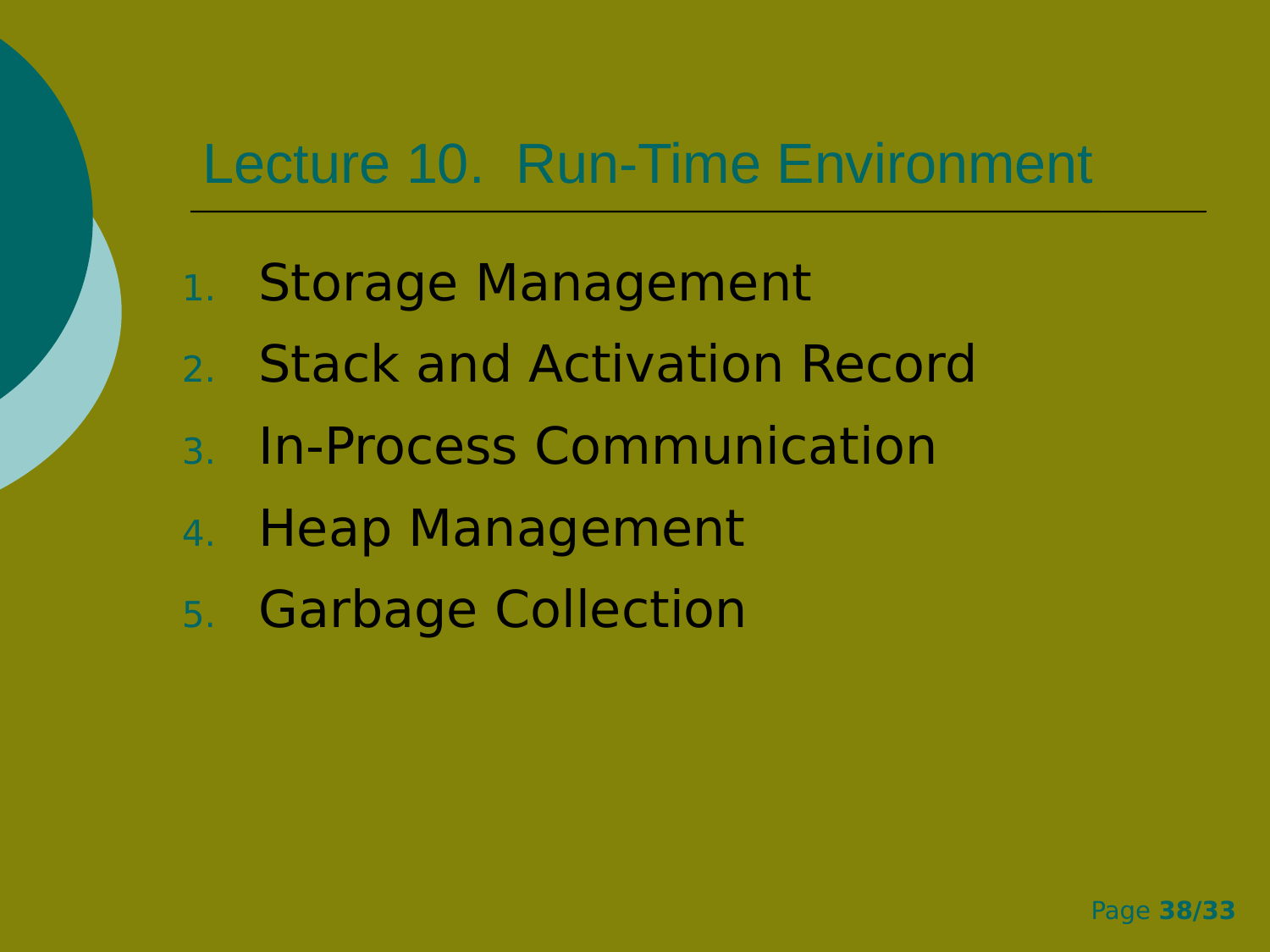

# Lecture 10.  Run-Time Environment
Storage Management
Stack and Activation Record
In-Process Communication
Heap Management
Garbage Collection